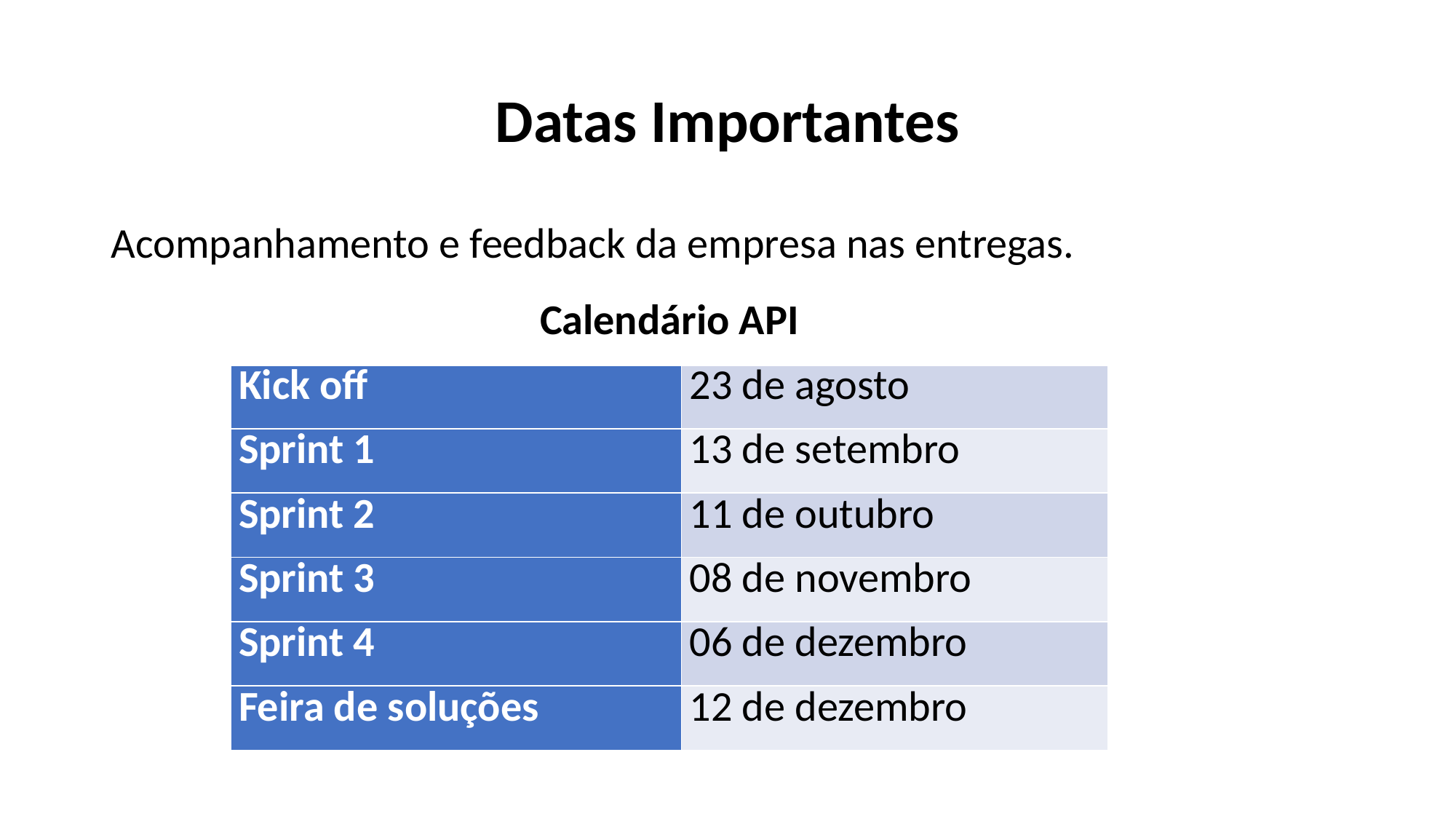

# Datas Importantes
Acompanhamento e feedback da empresa nas entregas.

| Calendário API |  |
| --- | --- |
| Kick off | 23 de agosto |
| Sprint 1 | 13 de setembro |
| Sprint 2 | 11 de outubro |
| Sprint 3 | 08 de novembro |
| Sprint 4 | 06 de dezembro |
| Feira de soluções | 12 de dezembro |